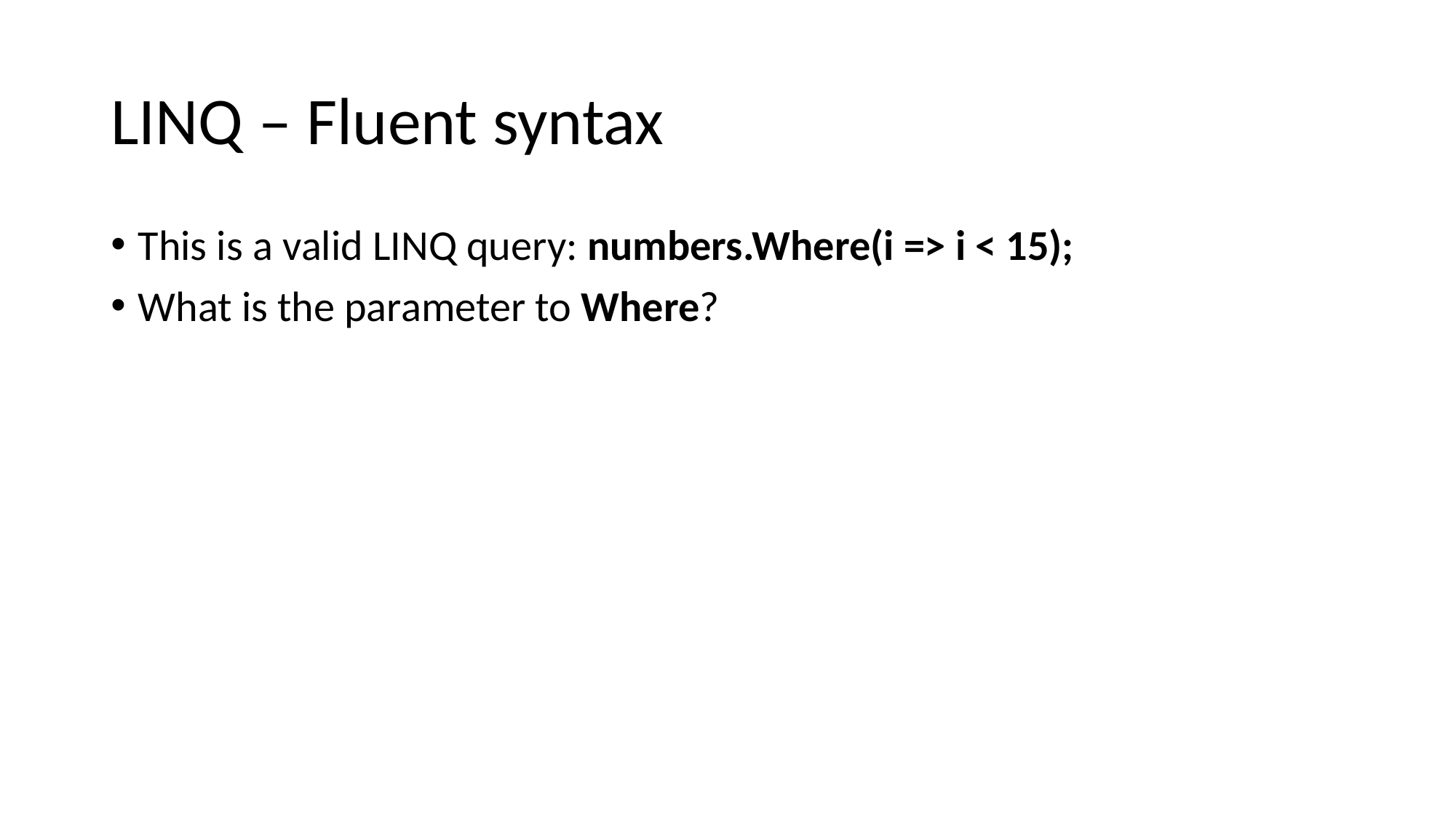

# LINQ – Fluent syntax
This is a valid LINQ query: numbers.Where(i => i < 15);
What is the parameter to Where?